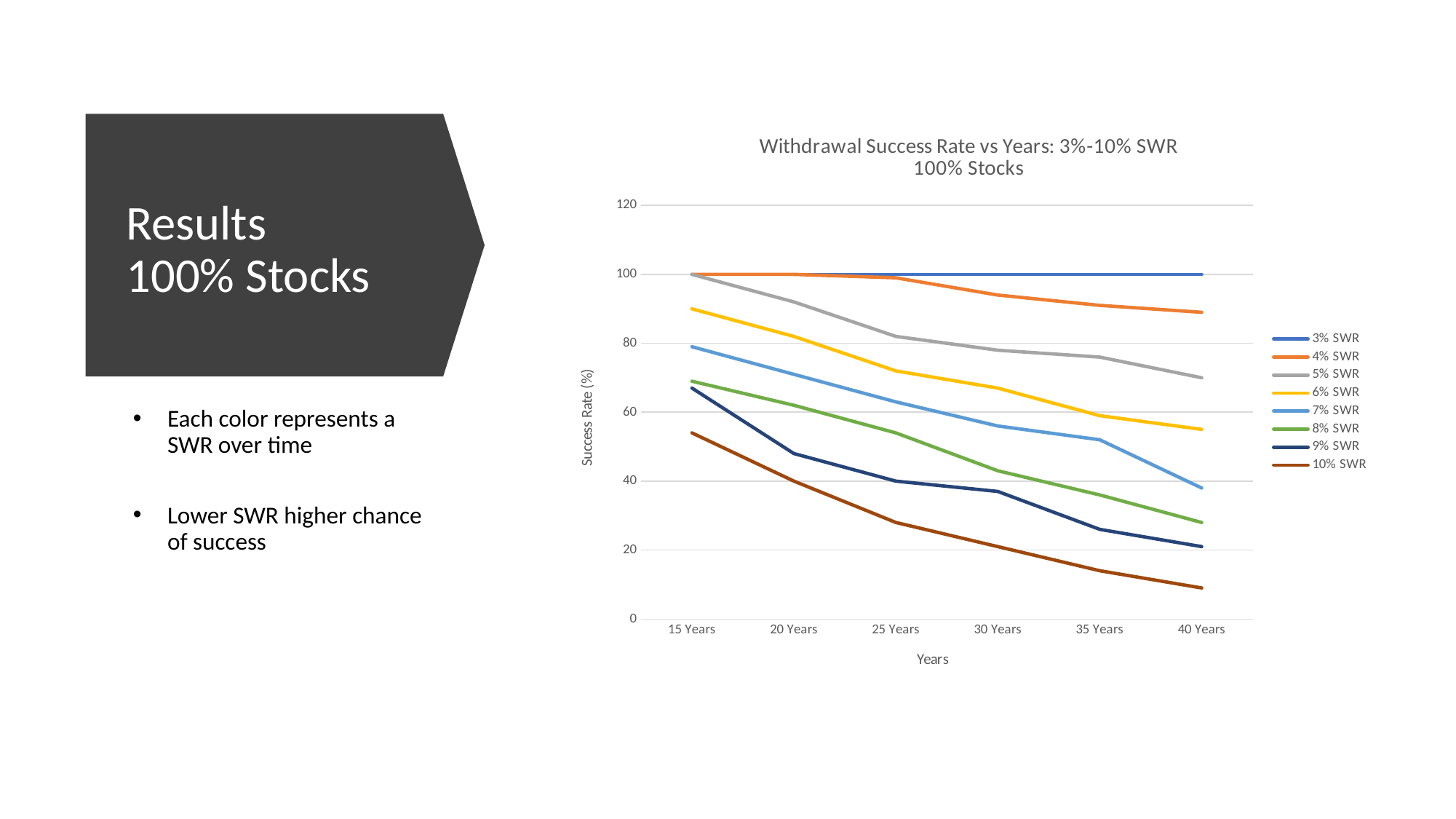

### Chart: Withdrawal Success Rate vs Years: 3%-10% SWR
100% Stocks

| Category | 3% SWR | 4% SWR | 5% SWR | 6% SWR | 7% SWR | 8% SWR | 9% SWR | 10% SWR |
|---|---|---|---|---|---|---|---|---|
| 15 Years | 100.0 | 100.0 | 100.0 | 90.0 | 79.0 | 69.0 | 67.0 | 54.0 |
| 20 Years | 100.0 | 100.0 | 92.0 | 82.0 | 71.0 | 62.0 | 48.0 | 40.0 |
| 25 Years | 100.0 | 99.0 | 82.0 | 72.0 | 63.0 | 54.0 | 40.0 | 28.0 |
| 30 Years | 100.0 | 94.0 | 78.0 | 67.0 | 56.0 | 43.0 | 37.0 | 21.0 |
| 35 Years | 100.0 | 91.0 | 76.0 | 59.0 | 52.0 | 36.0 | 26.0 | 14.0 |
| 40 Years | 100.0 | 89.0 | 70.0 | 55.0 | 38.0 | 28.0 | 21.0 | 9.0 |
# Results
100% Stocks
Each color represents a SWR over time

Lower SWR higher chance of success